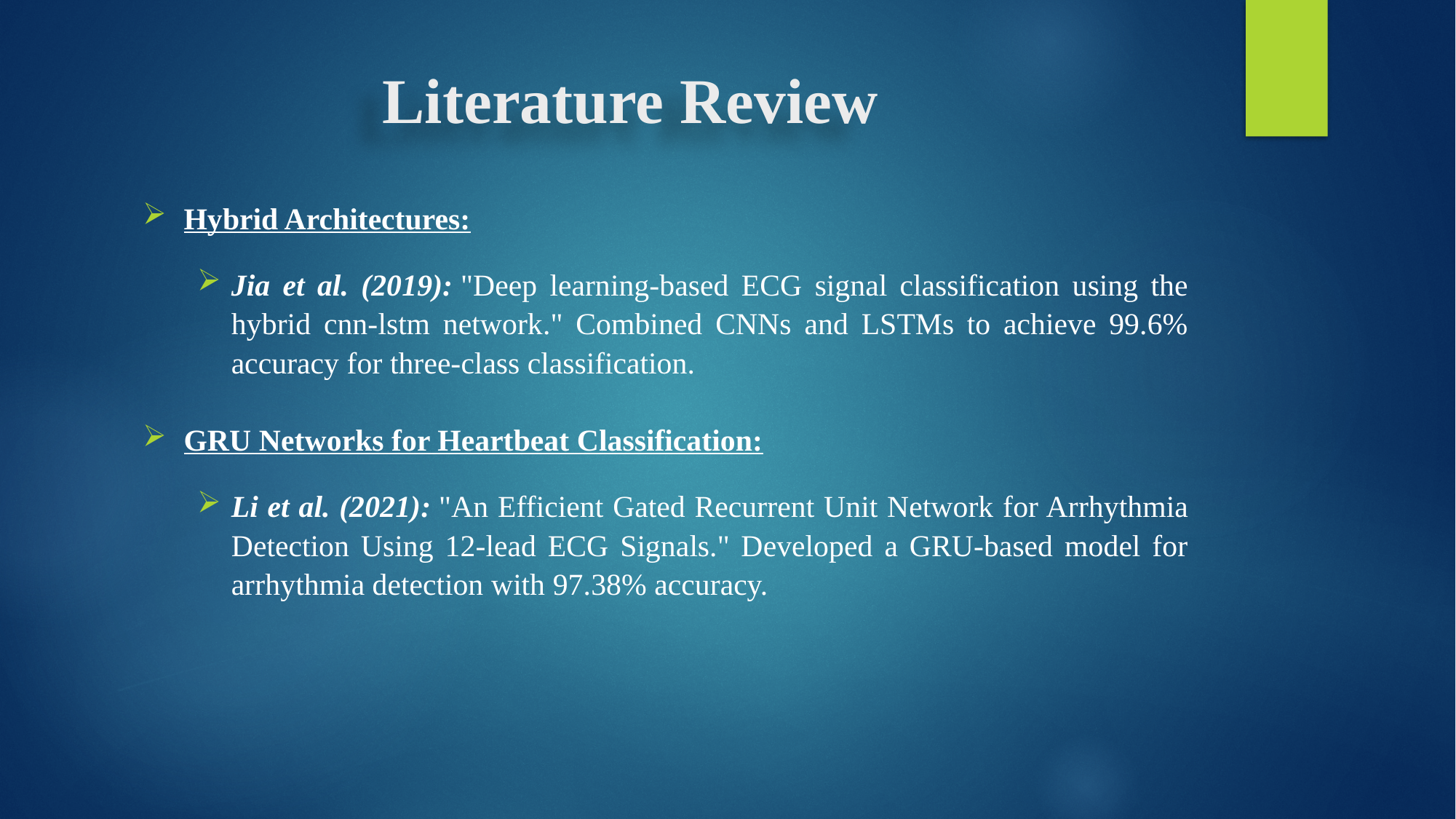

# Literature Review
Hybrid Architectures:
Jia et al. (2019): "Deep learning-based ECG signal classification using the hybrid cnn-lstm network." Combined CNNs and LSTMs to achieve 99.6% accuracy for three-class classification.
GRU Networks for Heartbeat Classification:
Li et al. (2021): "An Efficient Gated Recurrent Unit Network for Arrhythmia Detection Using 12-lead ECG Signals." Developed a GRU-based model for arrhythmia detection with 97.38% accuracy.